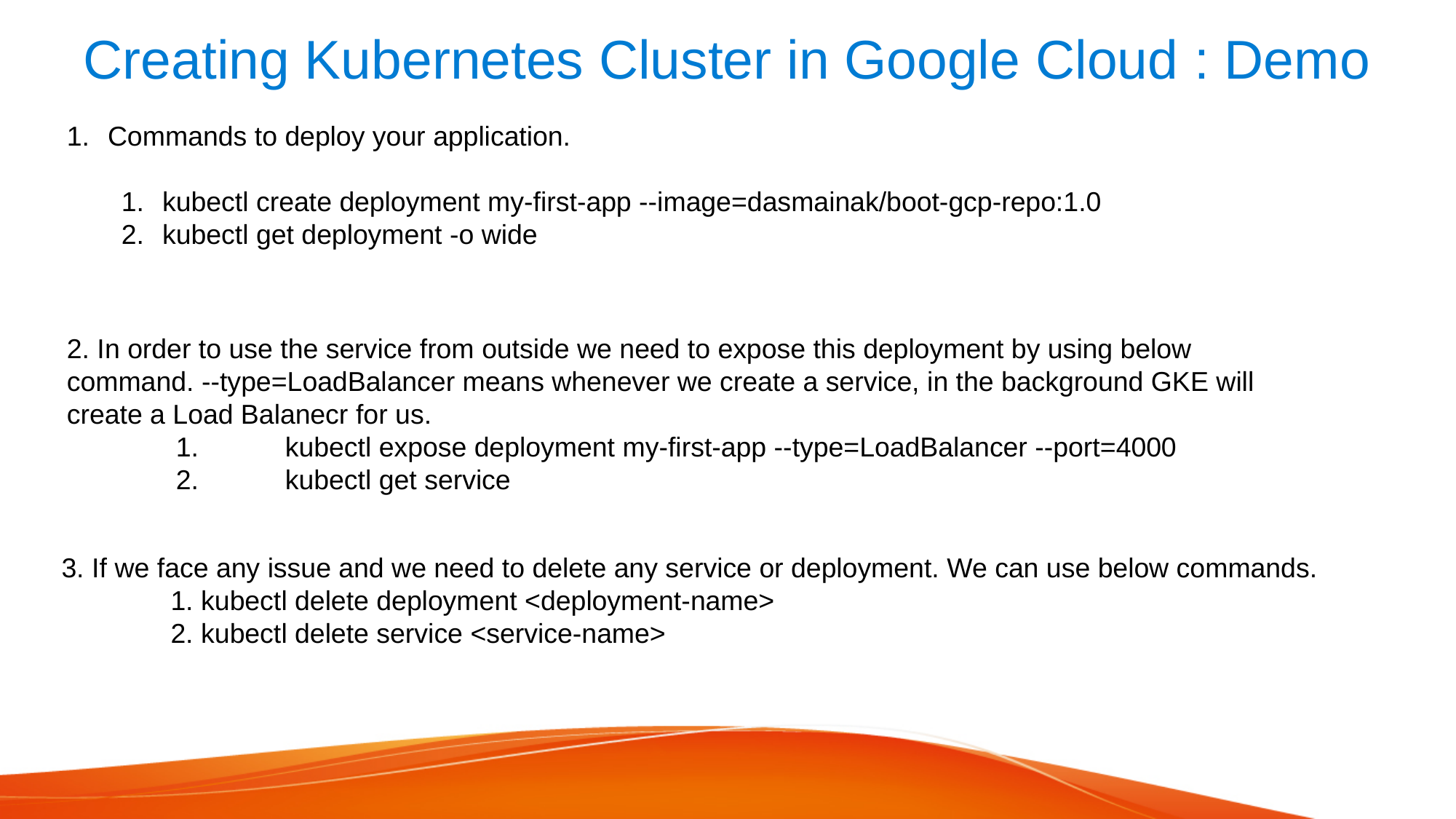

# Creating Kubernetes Cluster in Google Cloud : Demo
Commands to deploy your application.

kubectl create deployment my-first-app --image=dasmainak/boot-gcp-repo:1.0
kubectl get deployment -o wide

2. In order to use the service from outside we need to expose this deployment by using below command. --type=LoadBalancer means whenever we create a service, in the background GKE will create a Load Balanecr for us.
	1.	kubectl expose deployment my-first-app --type=LoadBalancer --port=4000
	2.	kubectl get service
3. If we face any issue and we need to delete any service or deployment. We can use below commands.
	1. kubectl delete deployment <deployment-name>
	2. kubectl delete service <service-name>

7